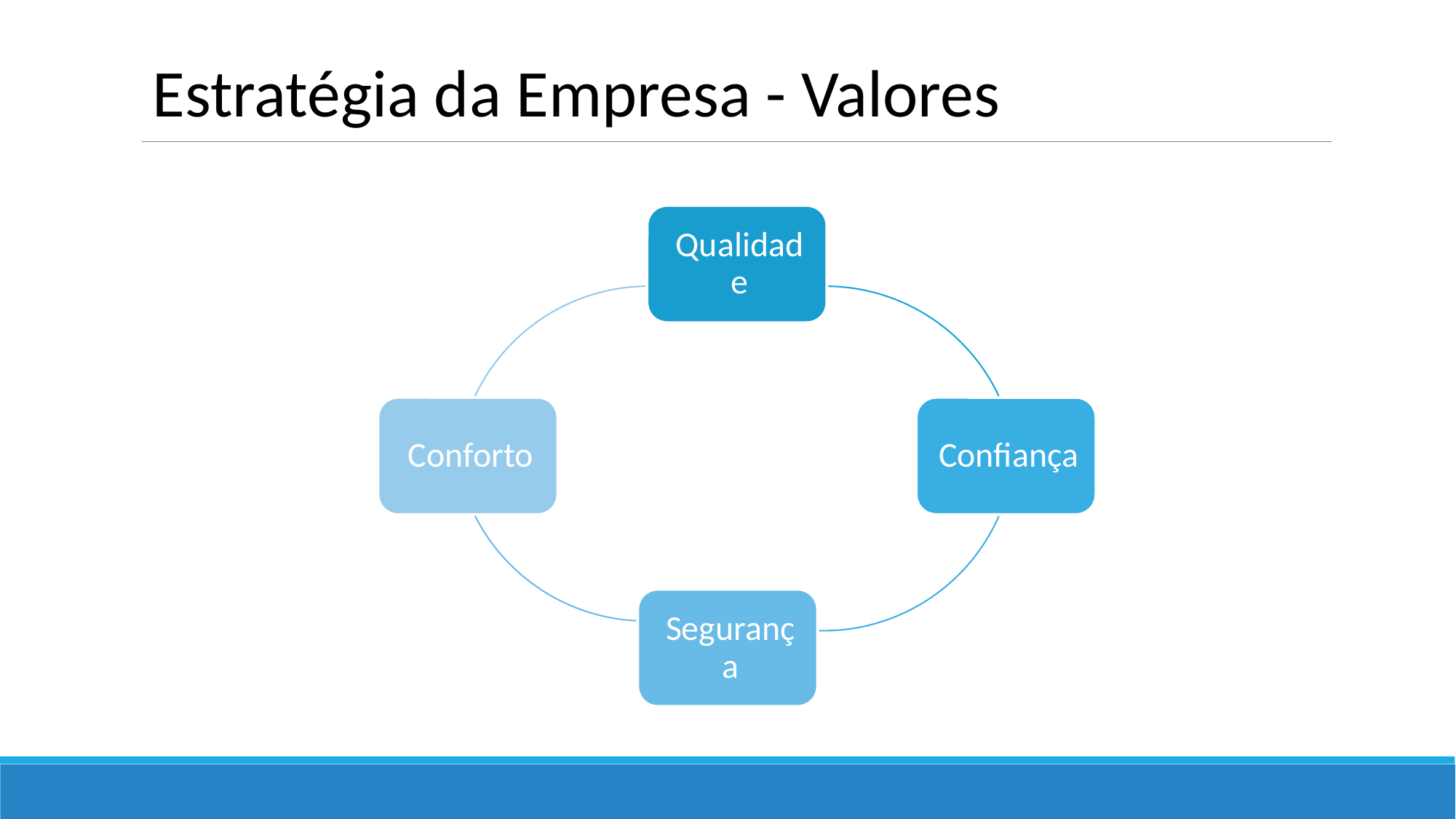

Estratégia da Empresa - Valores
Qualidade
Confiança
Segurança
Conforto